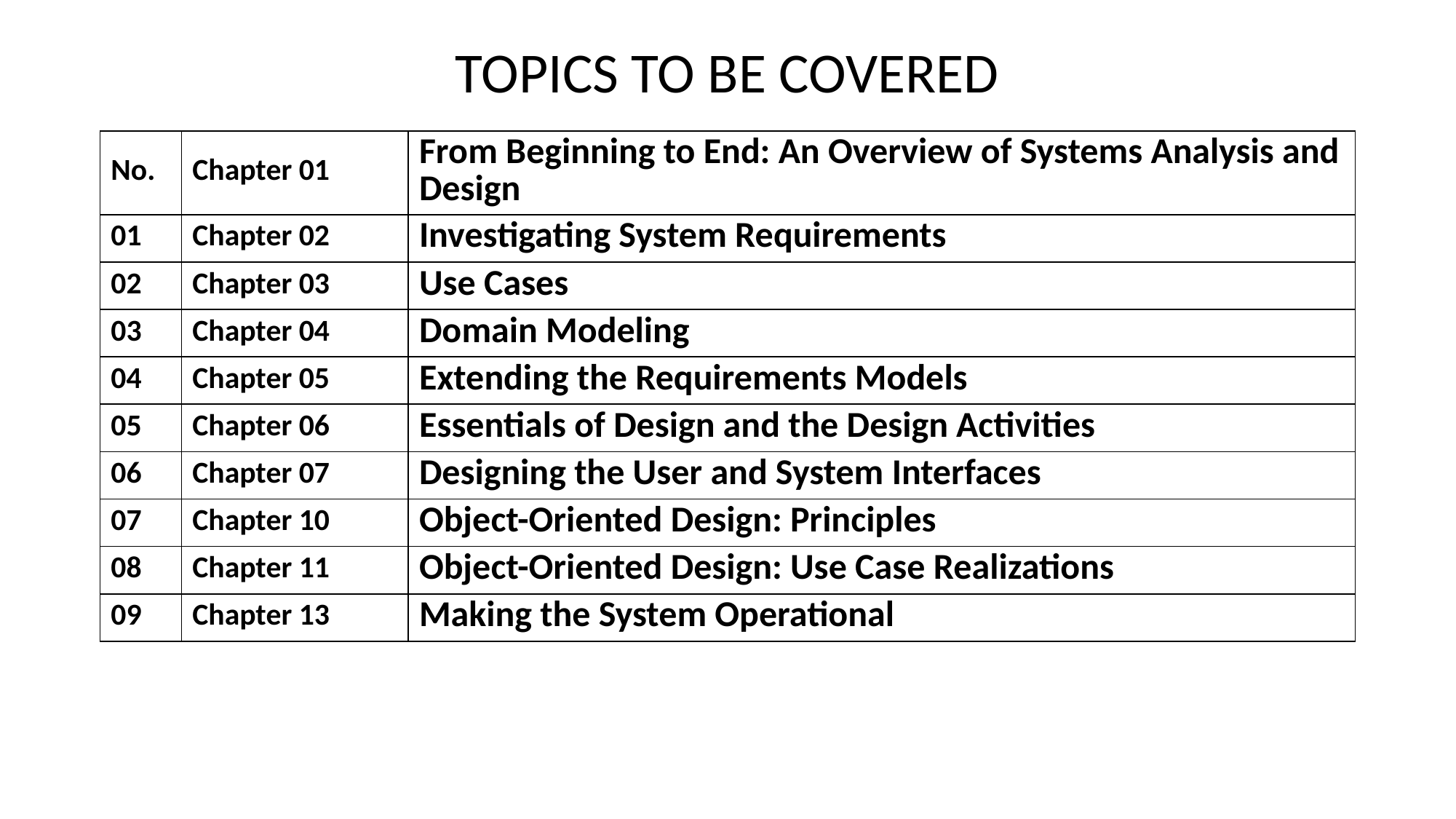

# TOPICS TO BE COVERED
| No. | Chapter 01 | From Beginning to End: An Overview of Systems Analysis and Design |
| --- | --- | --- |
| 01 | Chapter 02 | Investigating System Requirements |
| 02 | Chapter 03 | Use Cases |
| 03 | Chapter 04 | Domain Modeling |
| 04 | Chapter 05 | Extending the Requirements Models |
| 05 | Chapter 06 | Essentials of Design and the Design Activities |
| 06 | Chapter 07 | Designing the User and System Interfaces |
| 07 | Chapter 10 | Object-Oriented Design: Principles |
| 08 | Chapter 11 | Object-Oriented Design: Use Case Realizations |
| 09 | Chapter 13 | Making the System Operational |